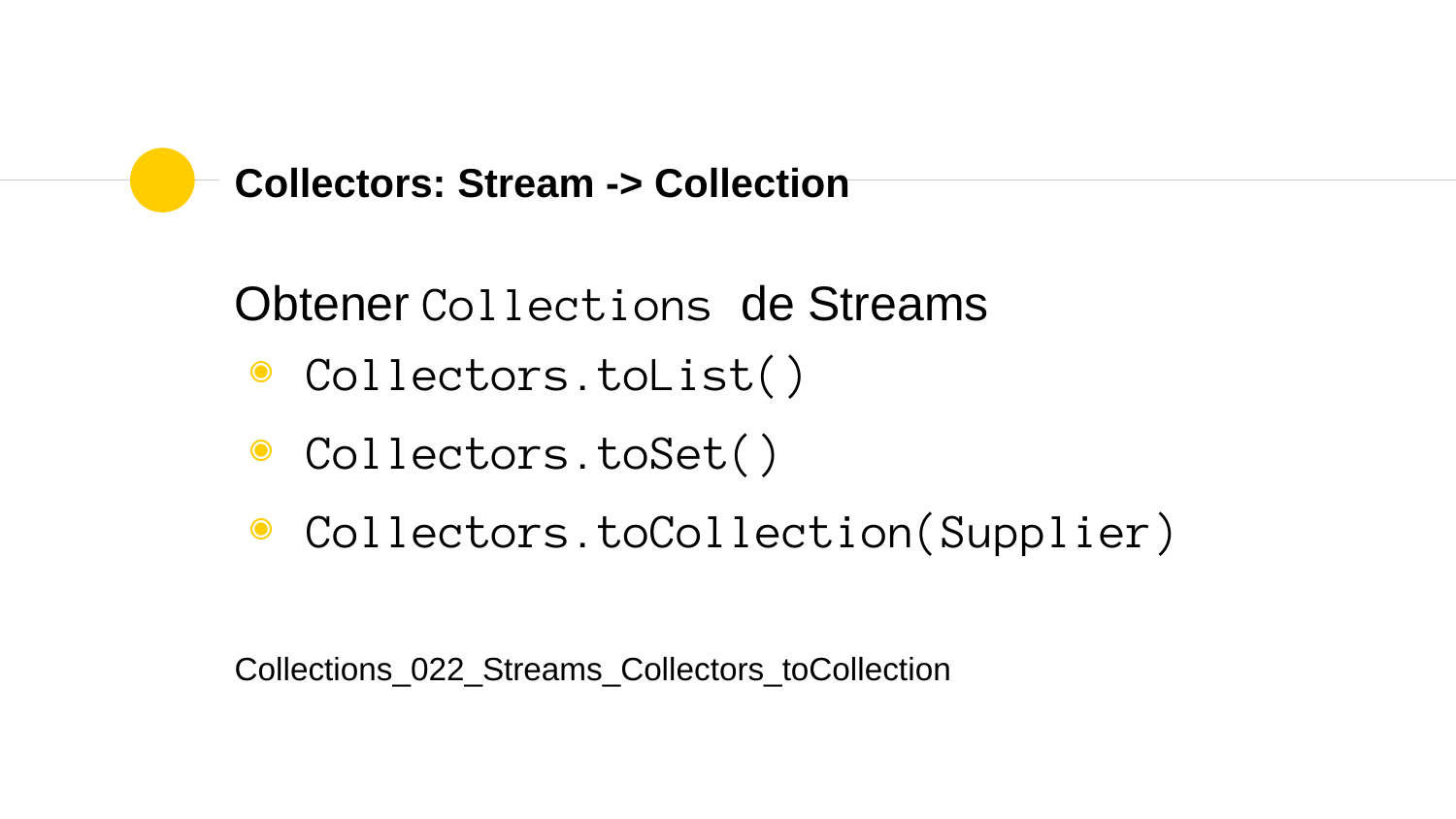

# Collectors: Stream -> Collection
Obtener Collections de Streams
Collectors.toList()
Collectors.toSet()
Collectors.toCollection(Supplier)

Collections_022_Streams_Collectors_toCollection